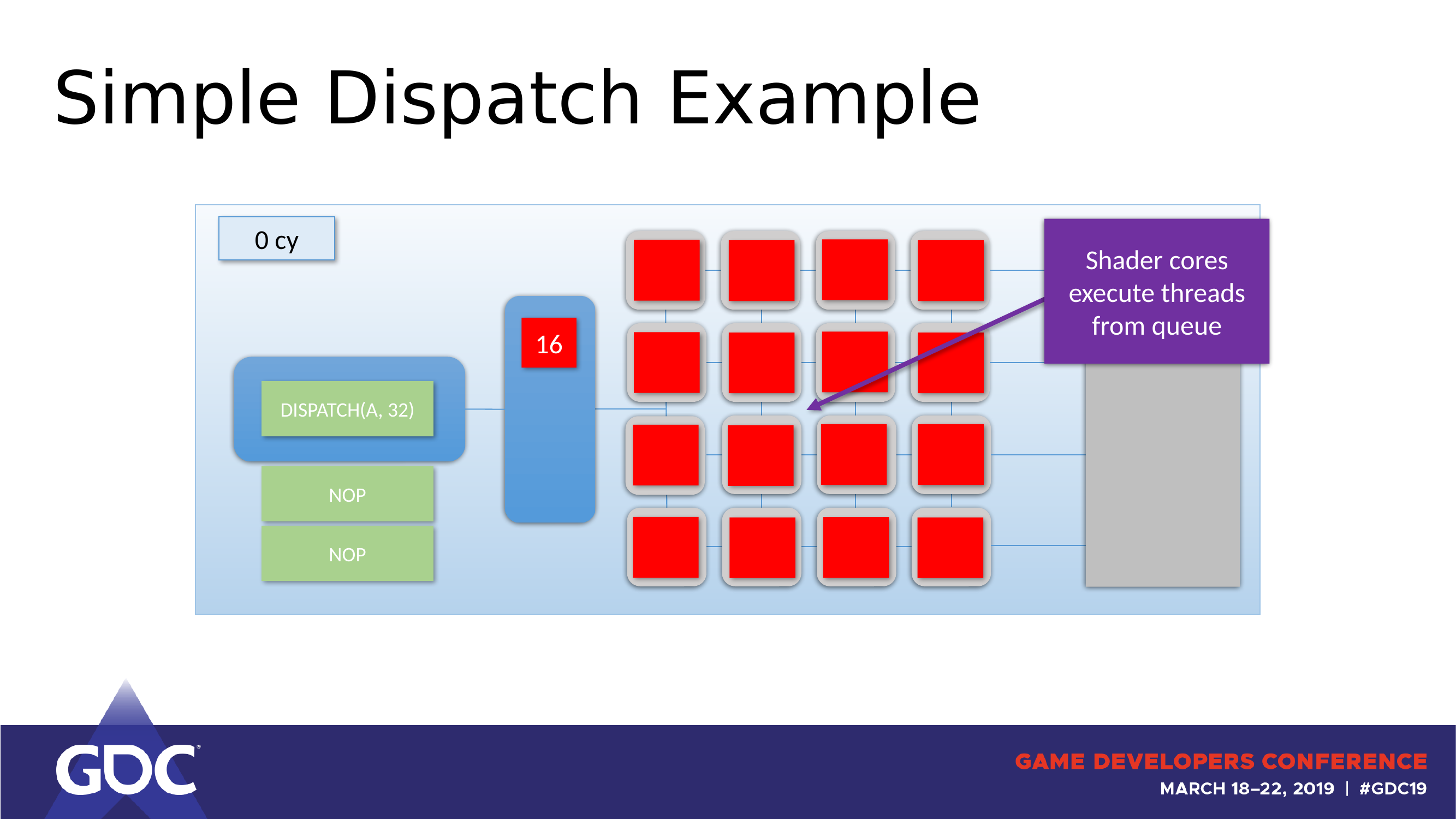

# Simple Dispatch Example

0 cy

16

DISPATCH(A, 32)

NOP

NOP
Shader cores execute threads from queue